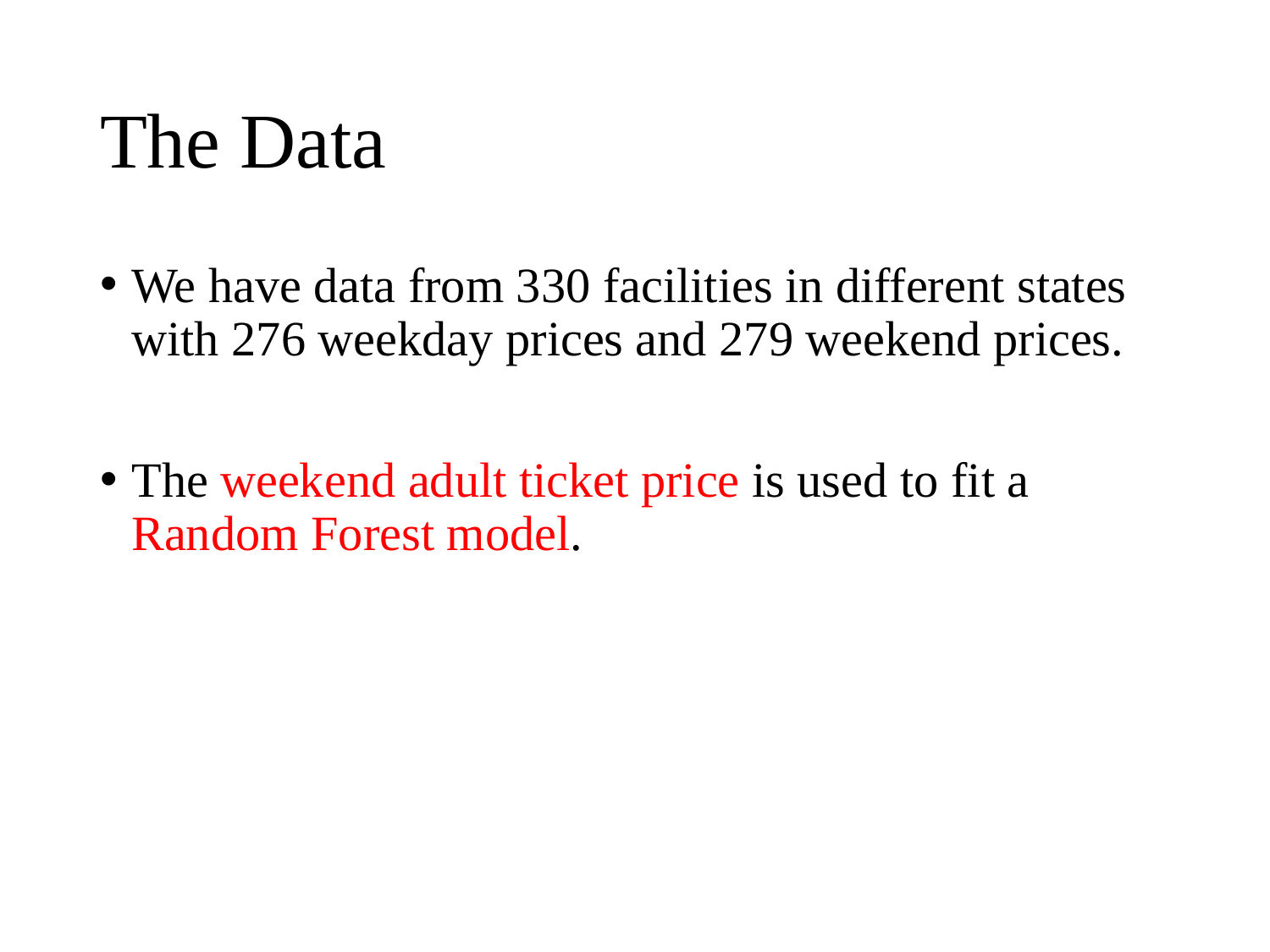

# The Data
We have data from 330 facilities in different states with 276 weekday prices and 279 weekend prices.

The weekend adult ticket price is used to fit a Random Forest model.